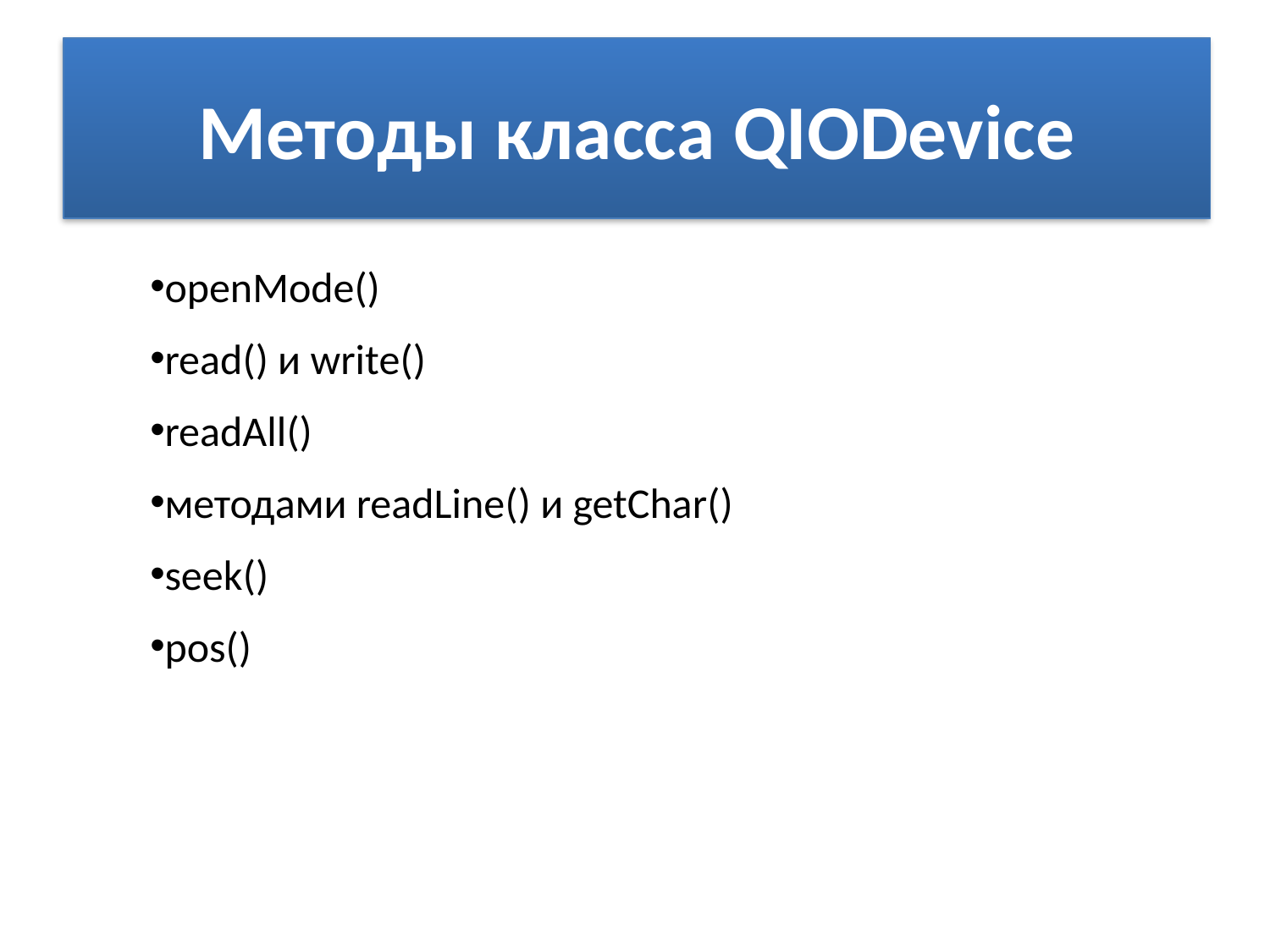

# Методы класса QIODevice
openMode()
read() и write()
readAll()
методами readLine() и getChar()
seek()
pos()